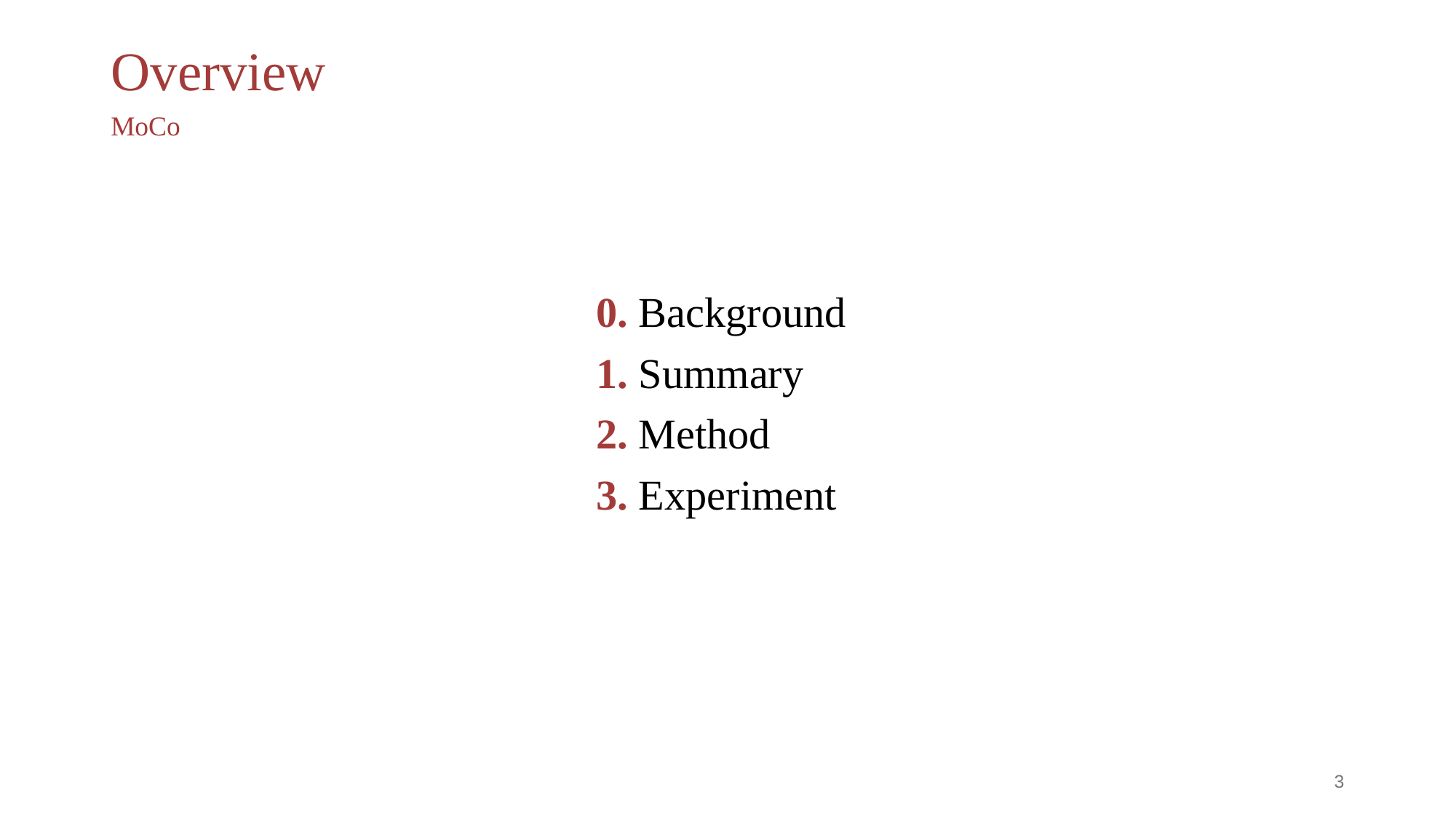

# Overview
MoCo
0. Background
1. Summary
2. Method
3. Experiment
3